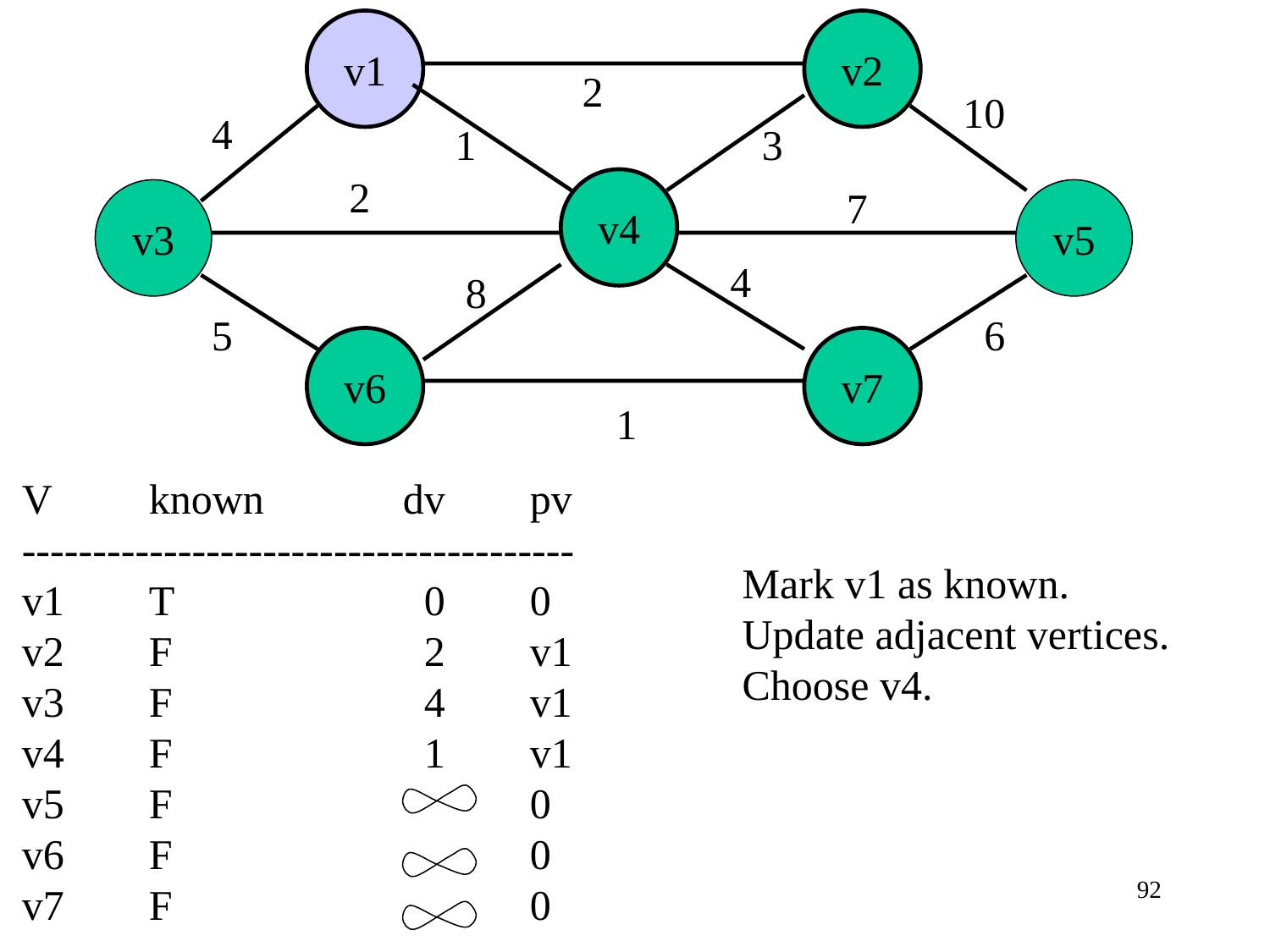

v1
v2
2

10

4

1
3
2
v4
7
v3
v5

4
8

5
6
v6
v7

1
V 	known		dv	pv
---------------------------------------
v1	T		  0	0
v2	F		  2	v1
v3	F		  4	v1
v4	F		  1	v1
v5	F			0
v6	F			0
v7	F			0

Mark v1 as known.
Update adjacent vertices.
Choose v4.

92